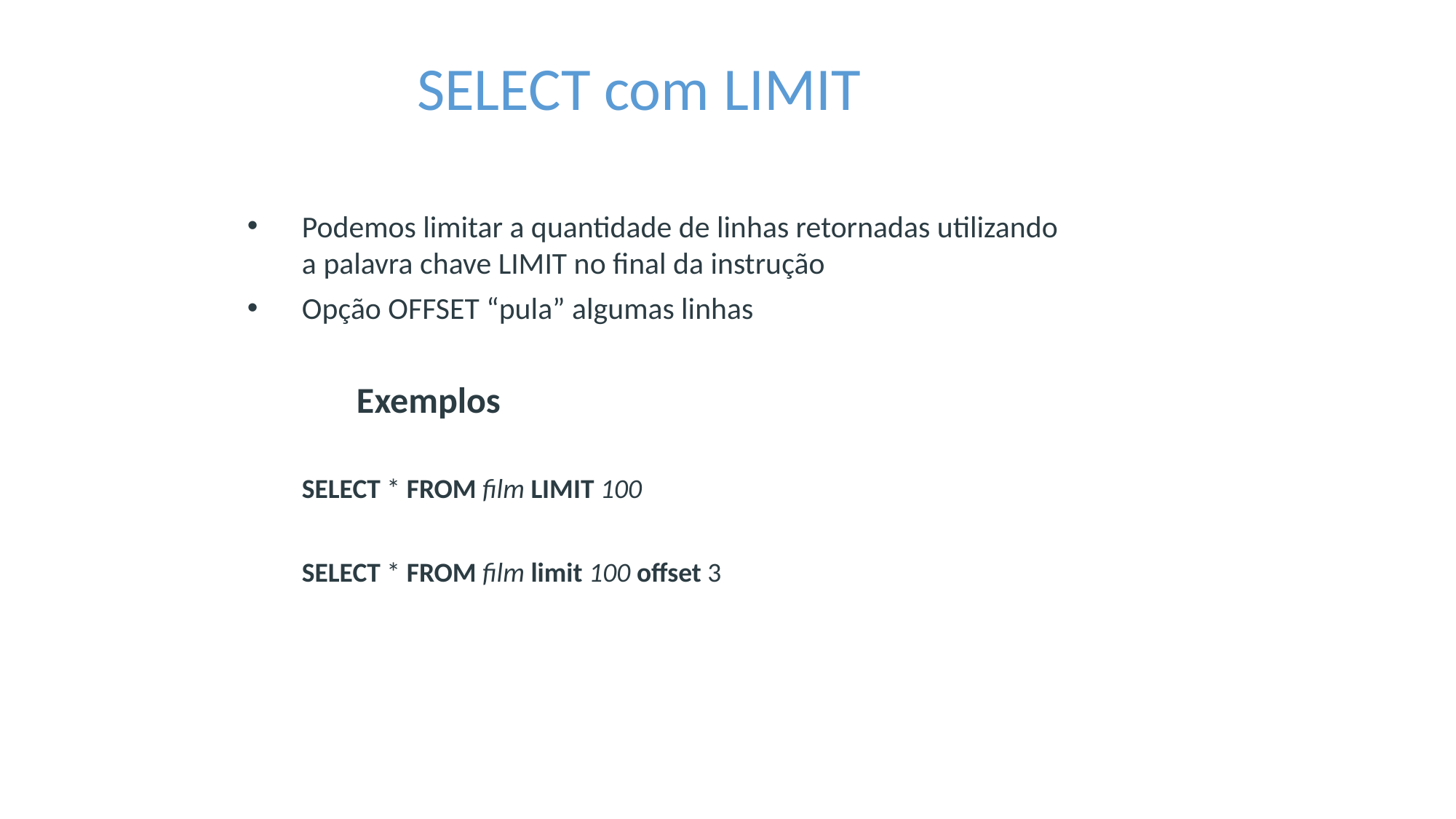

SELECT com LIMIT
Podemos limitar a quantidade de linhas retornadas utilizando a palavra chave LIMIT no final da instrução
Opção OFFSET “pula” algumas linhas

	Exemplos

SELECT * FROM film LIMIT 100

SELECT * FROM film limit 100 offset 3